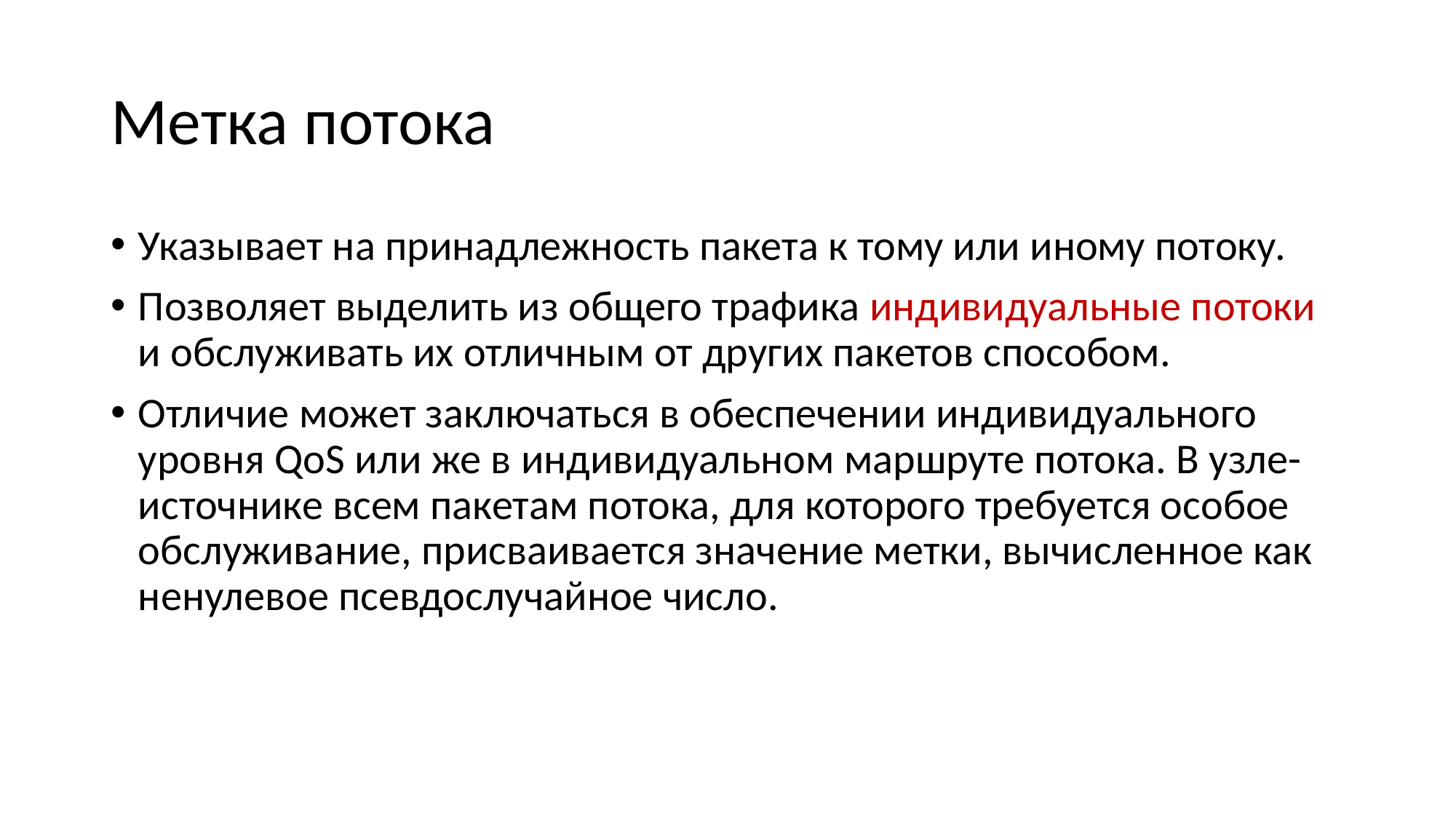

# Метка потока
Указывает на принадлежность пакета к тому или иному потоку.
Позволяет выделить из общего трафика индивидуальные потоки и обслуживать их отличным от других пакетов способом.
Отличие может заключаться в обеспечении индивидуального уровня QoS или же в индивидуальном маршруте потока. В узле-источнике всем пакетам потока, для которого требуется особое обслуживание, присваивается значение метки, вычисленное как ненулевое псевдослучайное число.